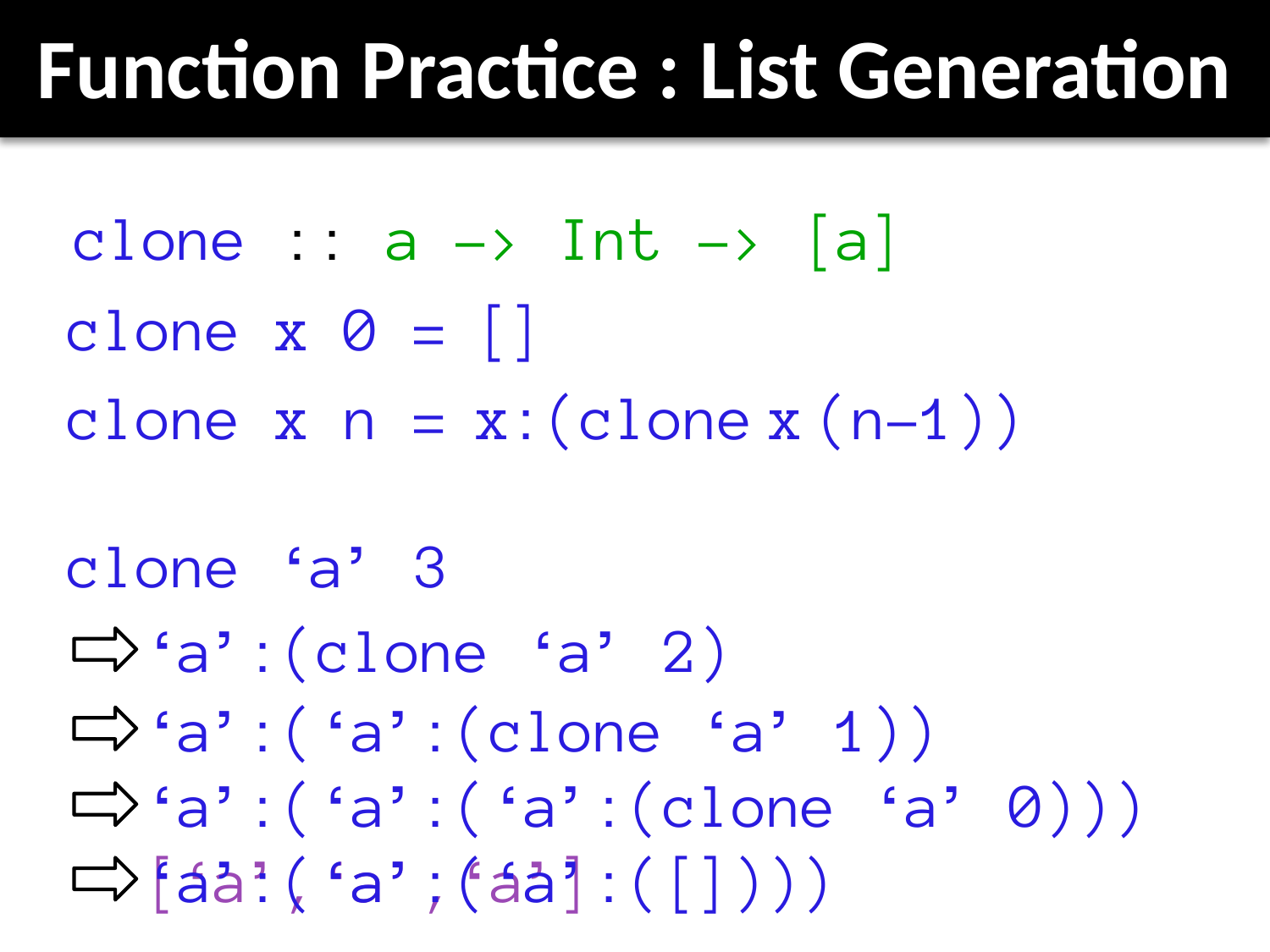

# Function Practice : List Generation
clone :: a -> Int -> [a]
clone x 0 =
[]
clone x n =
x:(clone x (n-1))
clone ‘a’ 3
‘a’:(clone ‘a’ 2)

‘a’:(‘a’:(clone ‘a’ 1))

‘a’:(‘a’:(‘a’:(clone ‘a’ 0)))

‘a’:(‘a’:(‘a’:([])))
[‘a’,‘a’,‘a’]